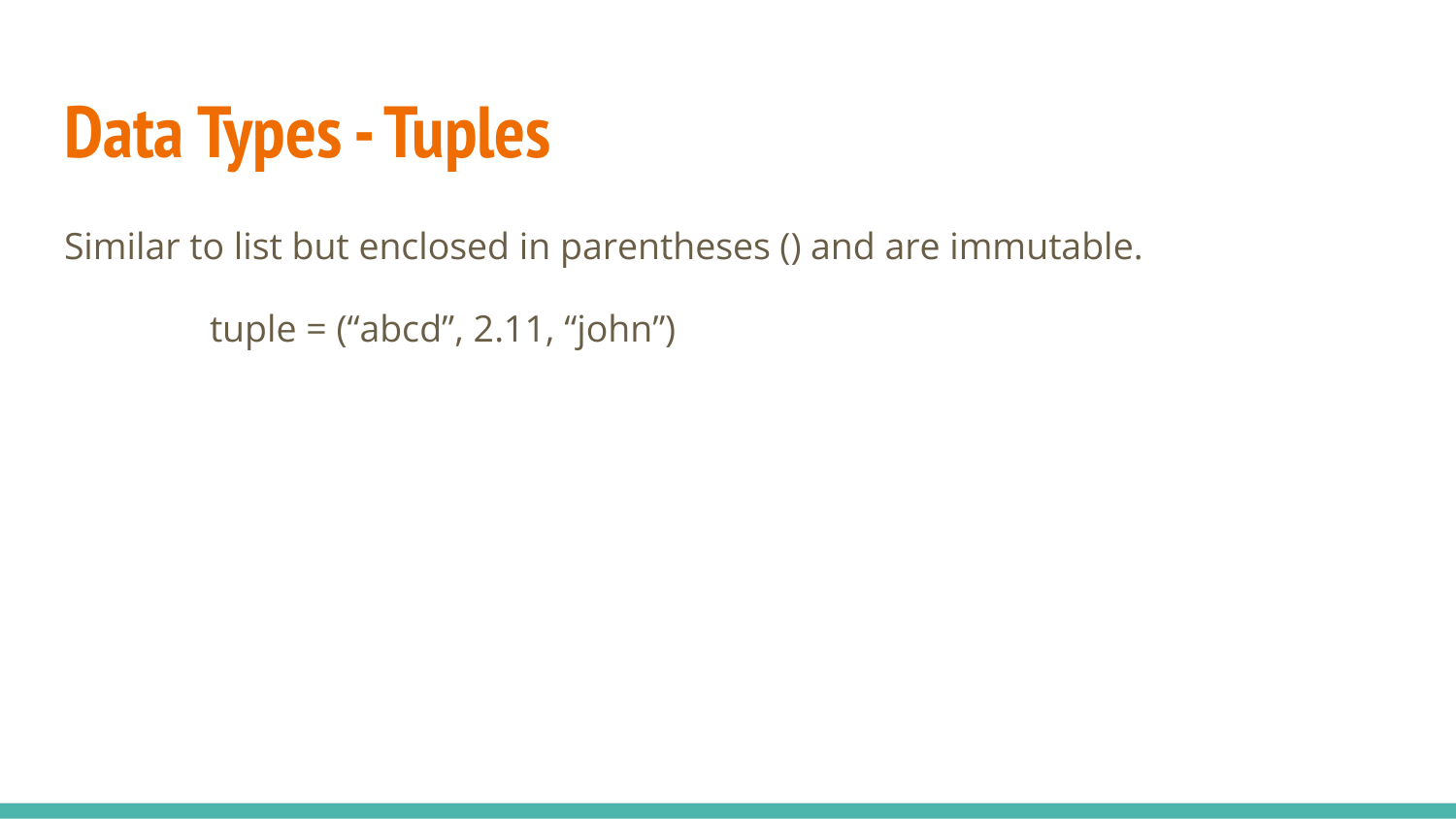

# Data Types - Tuples
Similar to list but enclosed in parentheses () and are immutable.
	tuple = (“abcd”, 2.11, “john”)